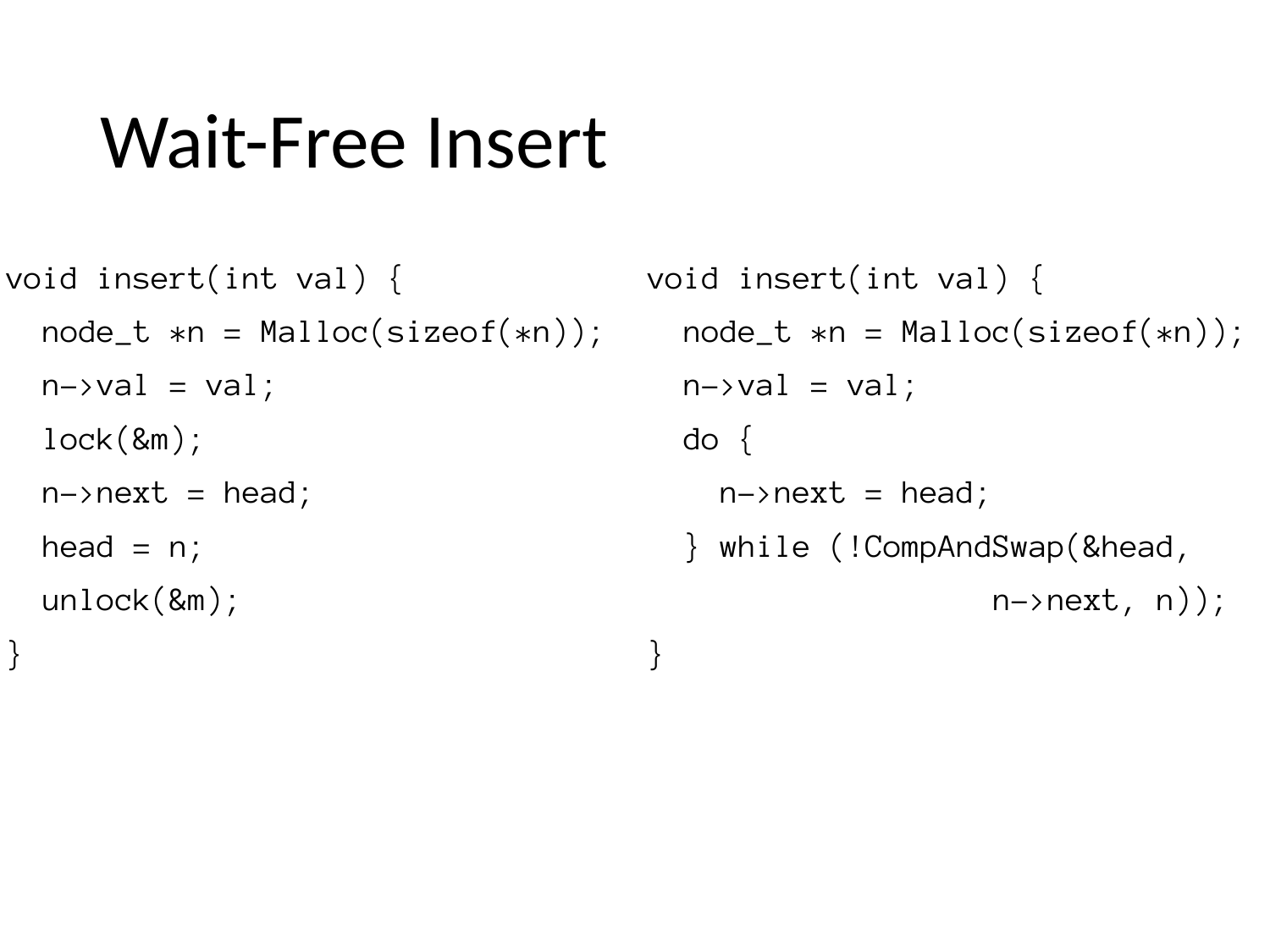

# Wait-Free Insert
void insert(int val) {
  node_t *n = Malloc(sizeof(*n));
  n->val = val;
  lock(&m);
  n->next = head;
  head = n;
  unlock(&m);
}
void insert(int val) {
  node_t *n = Malloc(sizeof(*n));
  n->val = val;
  do {
    n->next = head;
  } while (!CompAndSwap(&head,
                   n->next, n));
}